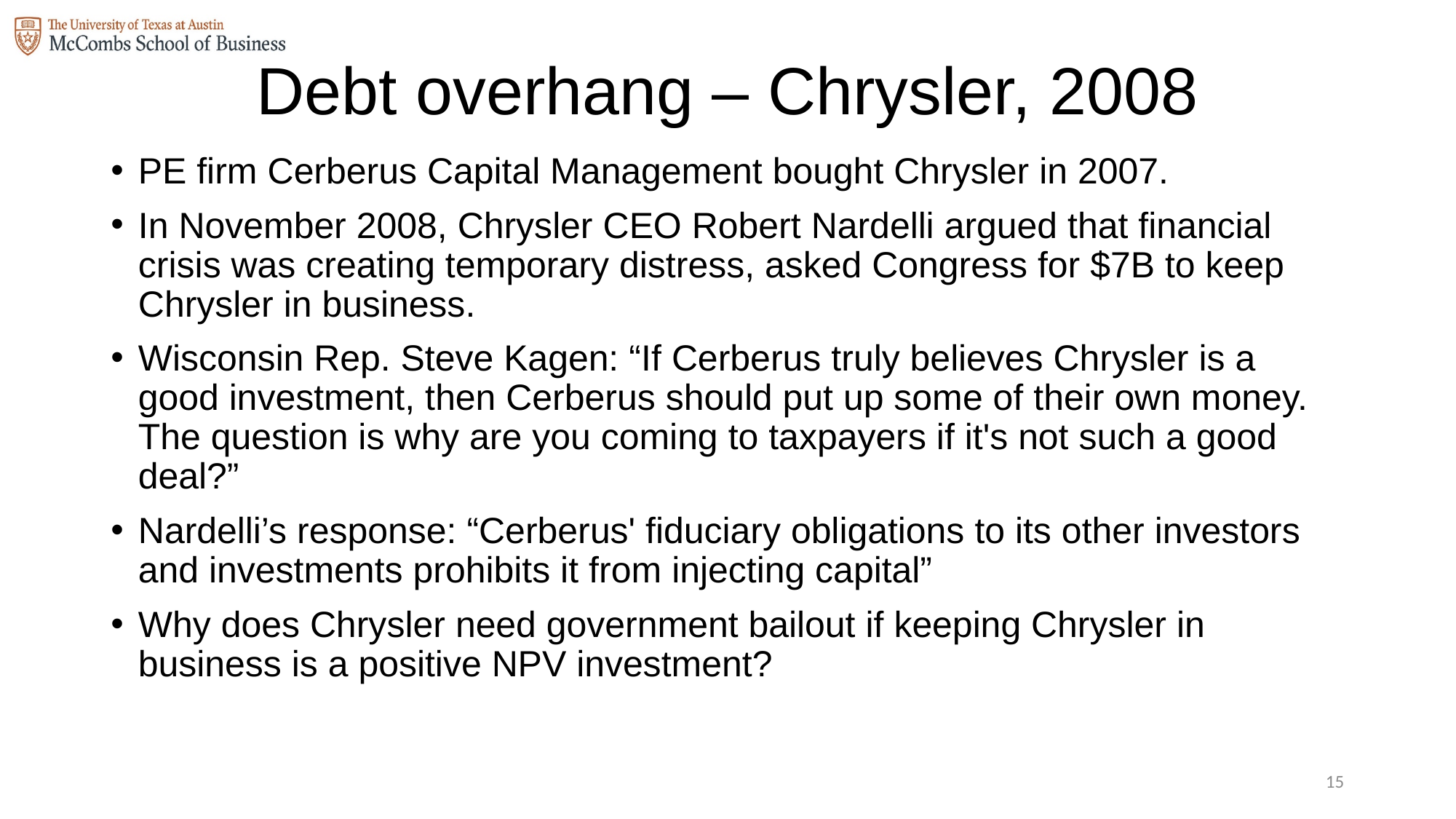

# Debt overhang – Chrysler, 2008
PE firm Cerberus Capital Management bought Chrysler in 2007.
In November 2008, Chrysler CEO Robert Nardelli argued that financial crisis was creating temporary distress, asked Congress for $7B to keep Chrysler in business.
Wisconsin Rep. Steve Kagen: “If Cerberus truly believes Chrysler is a good investment, then Cerberus should put up some of their own money. The question is why are you coming to taxpayers if it's not such a good deal?”
Nardelli’s response: “Cerberus' fiduciary obligations to its other investors and investments prohibits it from injecting capital”
Why does Chrysler need government bailout if keeping Chrysler in business is a positive NPV investment?
15